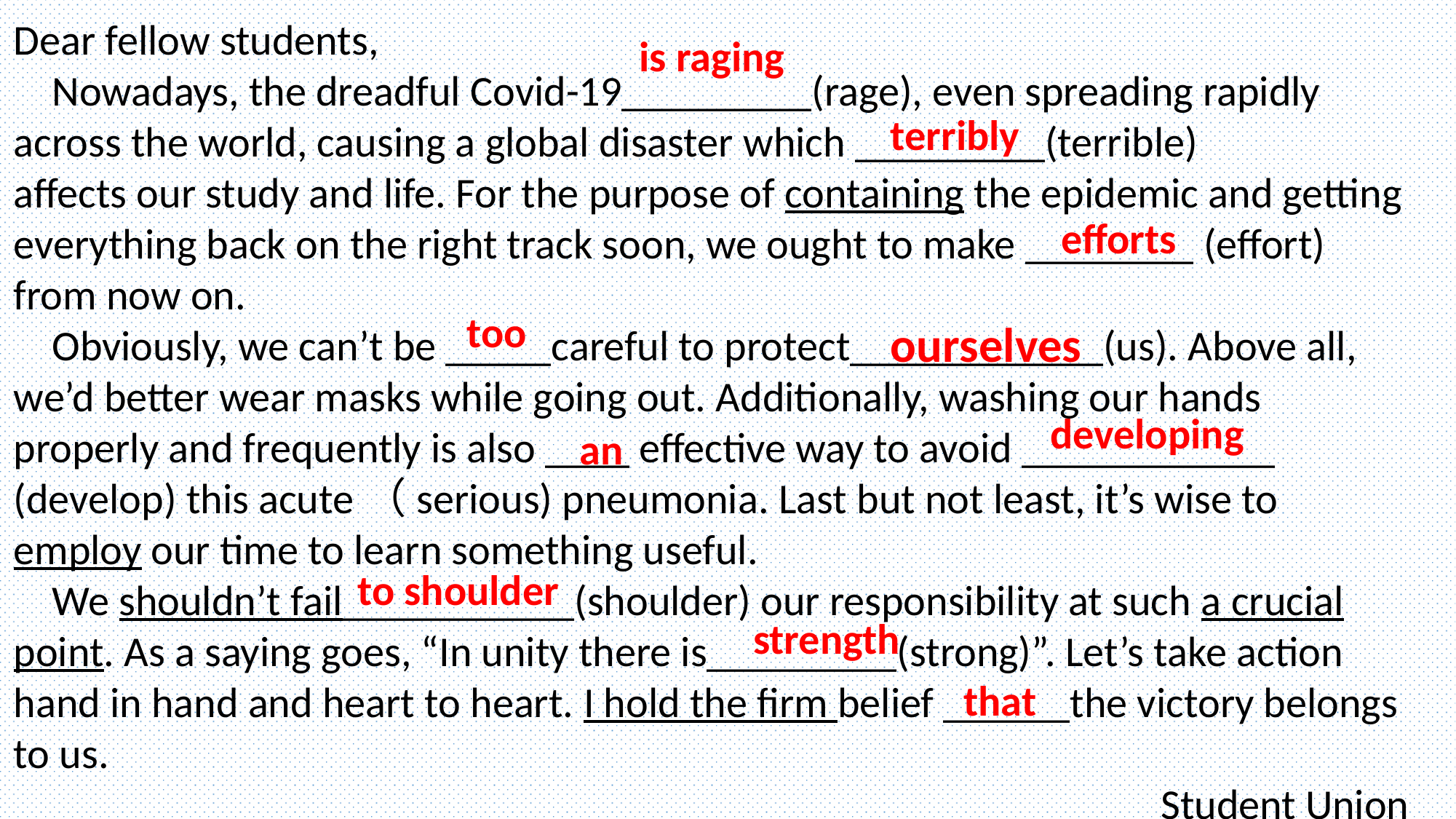

Dear fellow students,
    Nowadays, the dreadful Covid-19_________(rage), even spreading rapidly across the world, causing a global disaster which _________(terrible)
affects our study and life. For the purpose of containing the epidemic and getting everything back on the right track soon, we ought to make ________ (effort) from now on.
    Obviously, we can’t be _____careful to protect____________(us). Above all, we’d better wear masks while going out. Additionally, washing our hands properly and frequently is also ____ effective way to avoid ____________ (develop) this acute（serious) pneumonia. Last but not least, it’s wise to employ our time to learn something useful.
    We shouldn’t fail___________(shoulder) our responsibility at such a crucial point. As a saying goes, “In unity there is_________(strong)”. Let’s take action hand in hand and heart to heart. I hold the firm belief ______the victory belongs to us.
                                                       Student Union

is raging
terribly
 efforts
too
ourselves
developing
 an
 to shoulder
strength
that